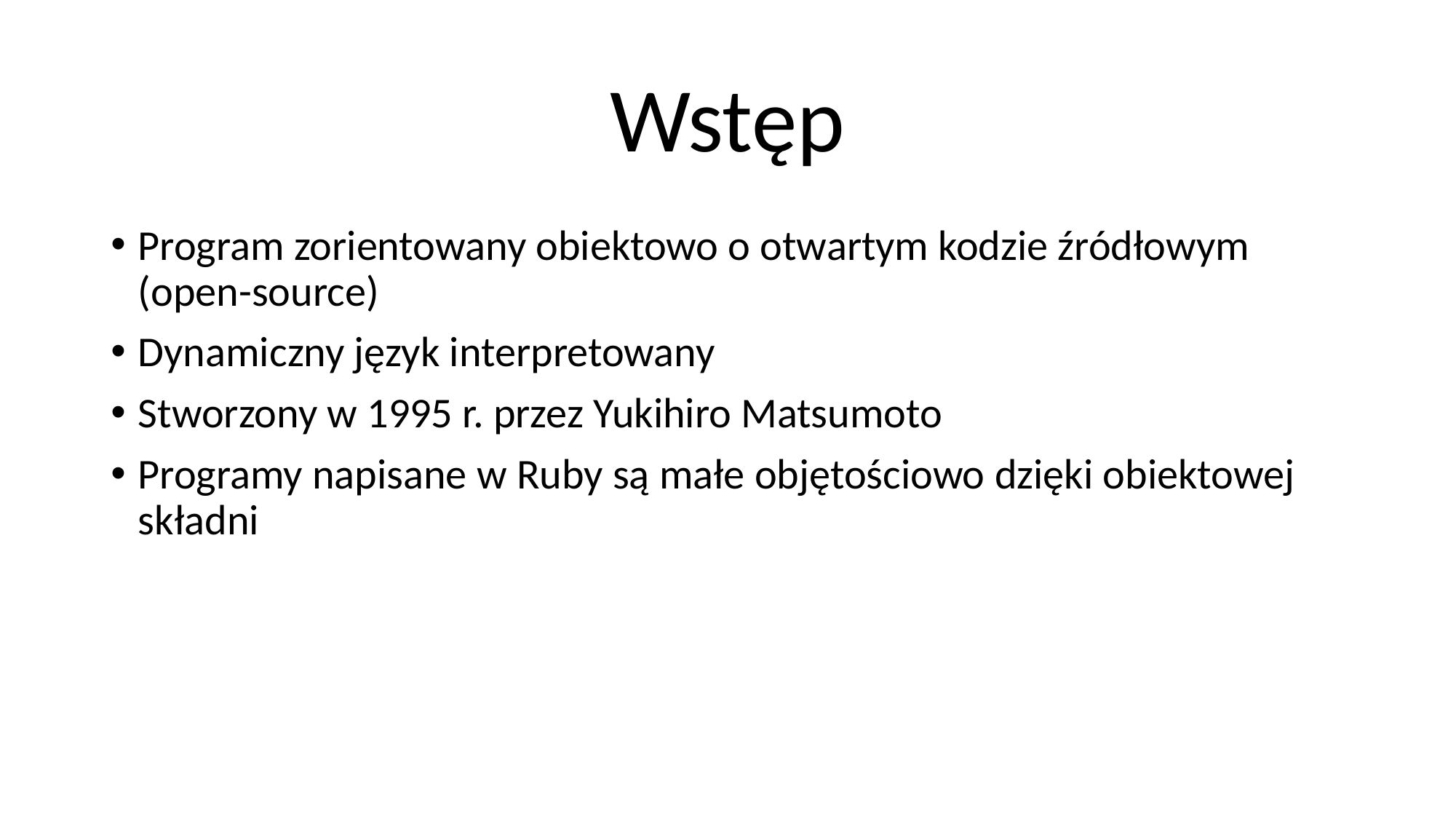

# Wstęp
Program zorientowany obiektowo o otwartym kodzie źródłowym (open-source)
Dynamiczny język interpretowany
Stworzony w 1995 r. przez Yukihiro Matsumoto
Programy napisane w Ruby są małe objętościowo dzięki obiektowej składni